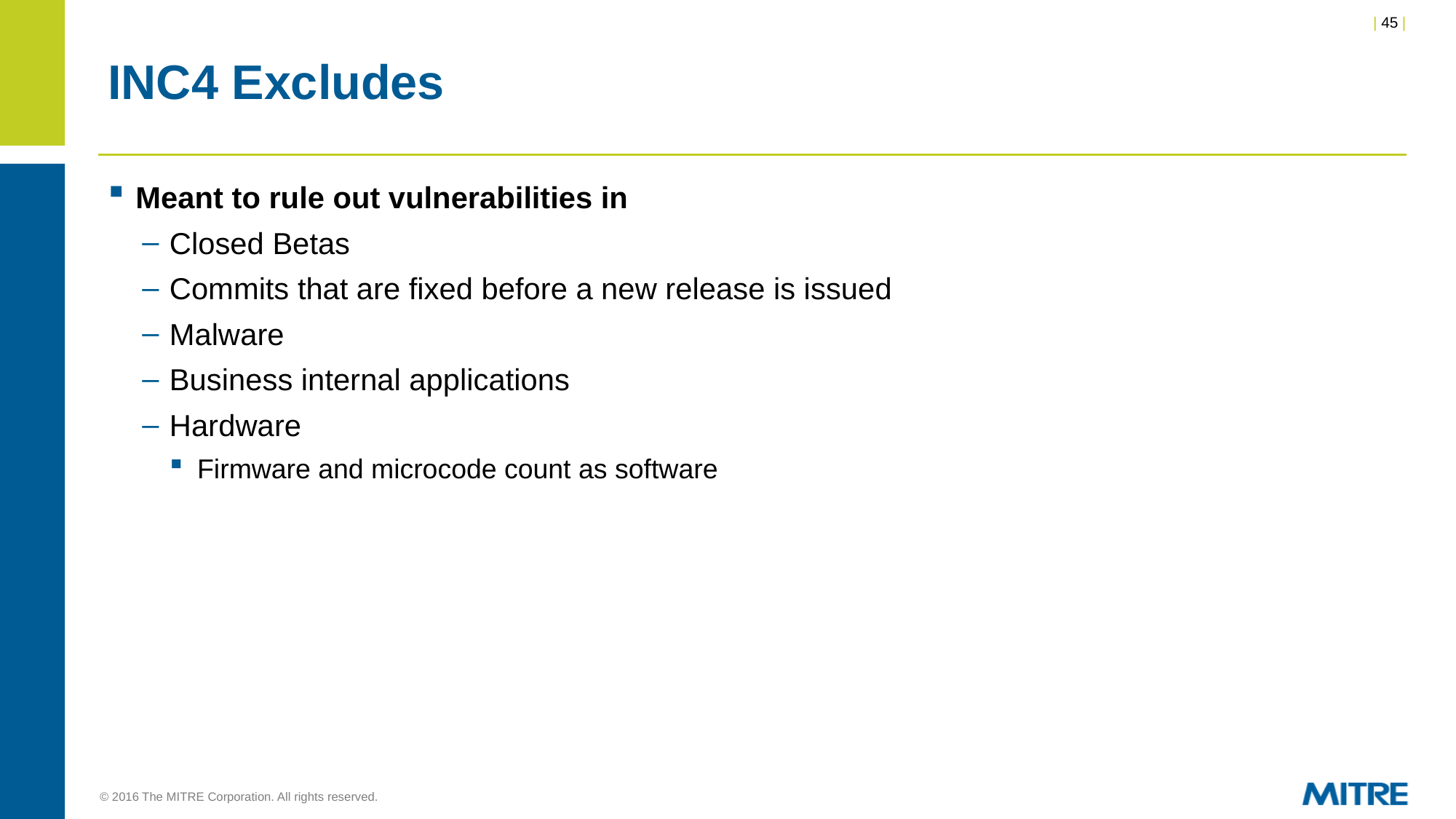

# INC4 Excludes
Meant to rule out vulnerabilities in
Closed Betas
Commits that are fixed before a new release is issued
Malware
Business internal applications
Hardware
Firmware and microcode count as software